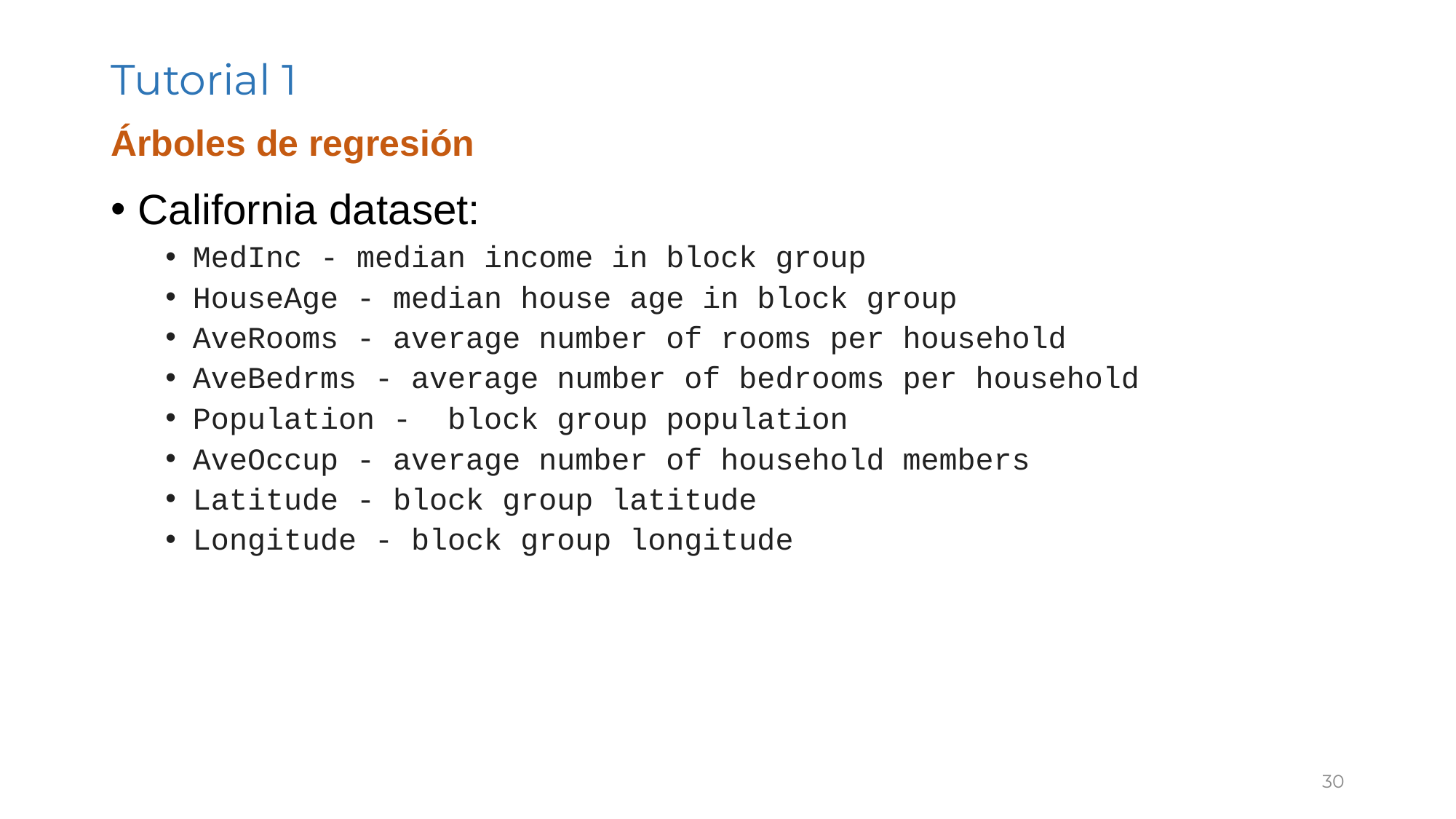

# Tutorial 1
Árboles de regresión

California dataset:
MedInc - median income in block group
HouseAge - median house age in block group
AveRooms - average number of rooms per household
AveBedrms - average number of bedrooms per household
Population -  block group population
AveOccup - average number of household members
Latitude - block group latitude
Longitude - block group longitude
30